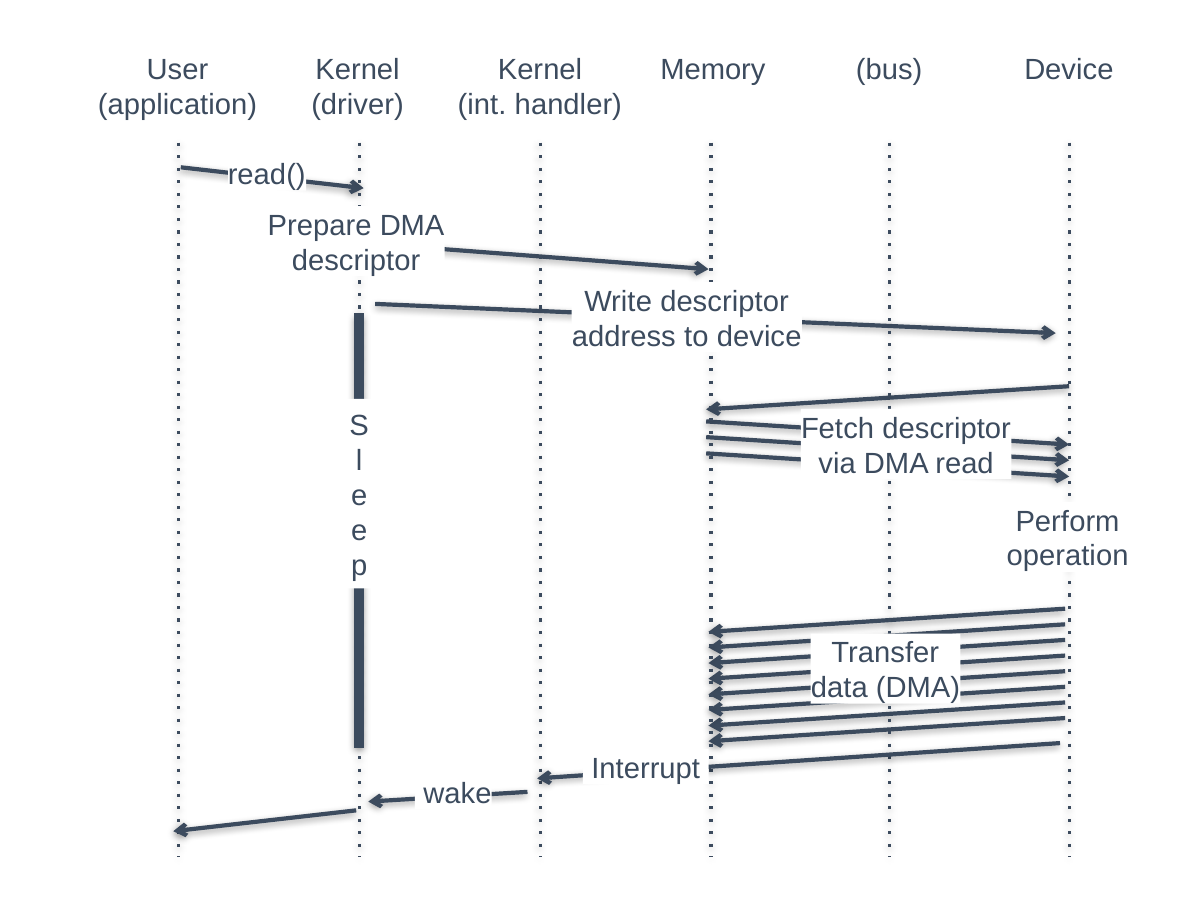

User
(application)
Kernel
(driver)
Kernel
(int. handler)
Memory
(bus)
Device
read()

Prepare DMA
descriptor

Write descriptor
address to device

S
l
e
e
p
Fetch descriptor
via DMA read
Perform
operation

Transfer
data (DMA)

 Interrupt
 wake